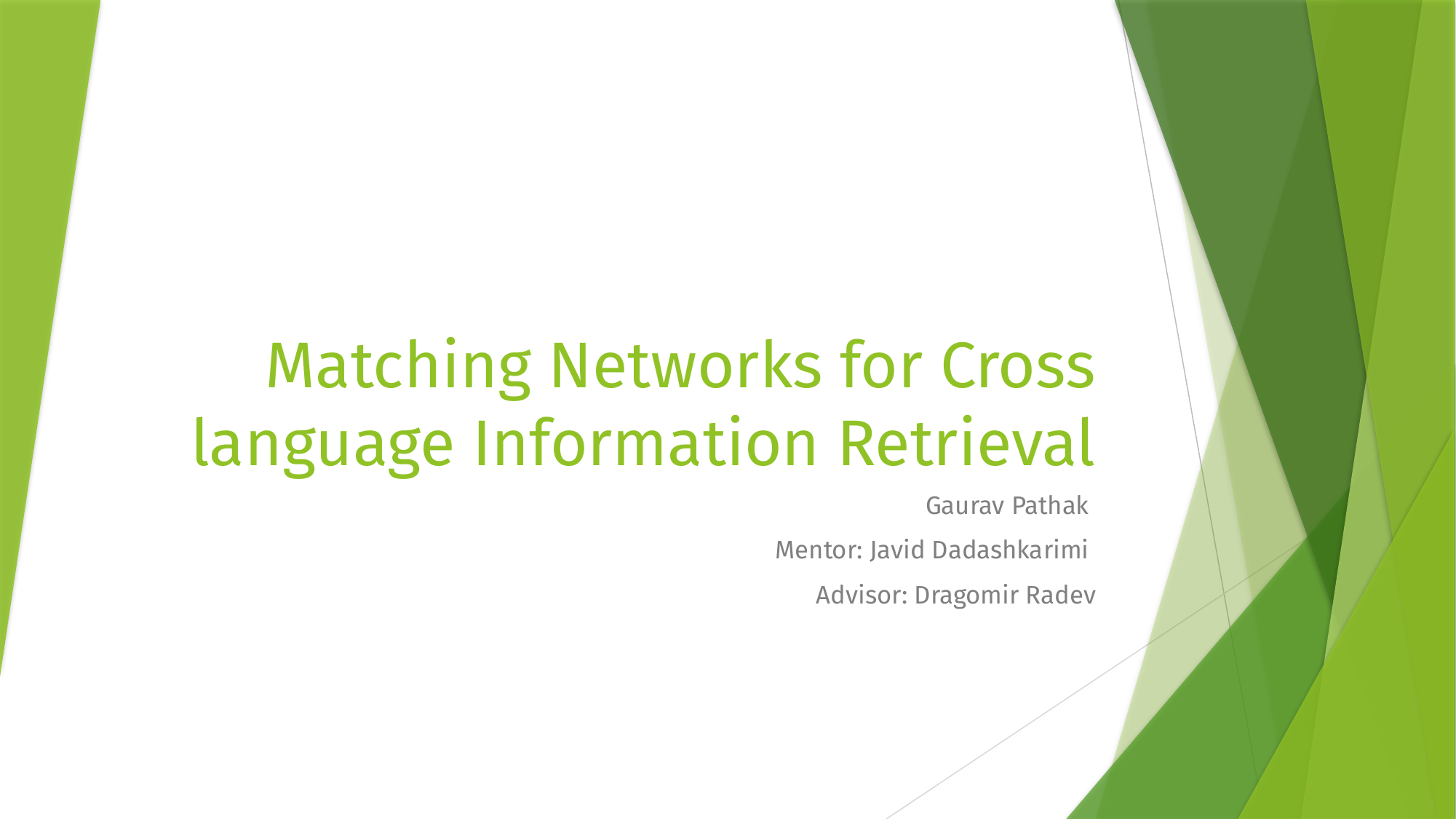

# Matching Networks for Cross language Information Retrieval
Gaurav Pathak
Mentor: Javid Dadashkarimi
Advisor: Dragomir Radev